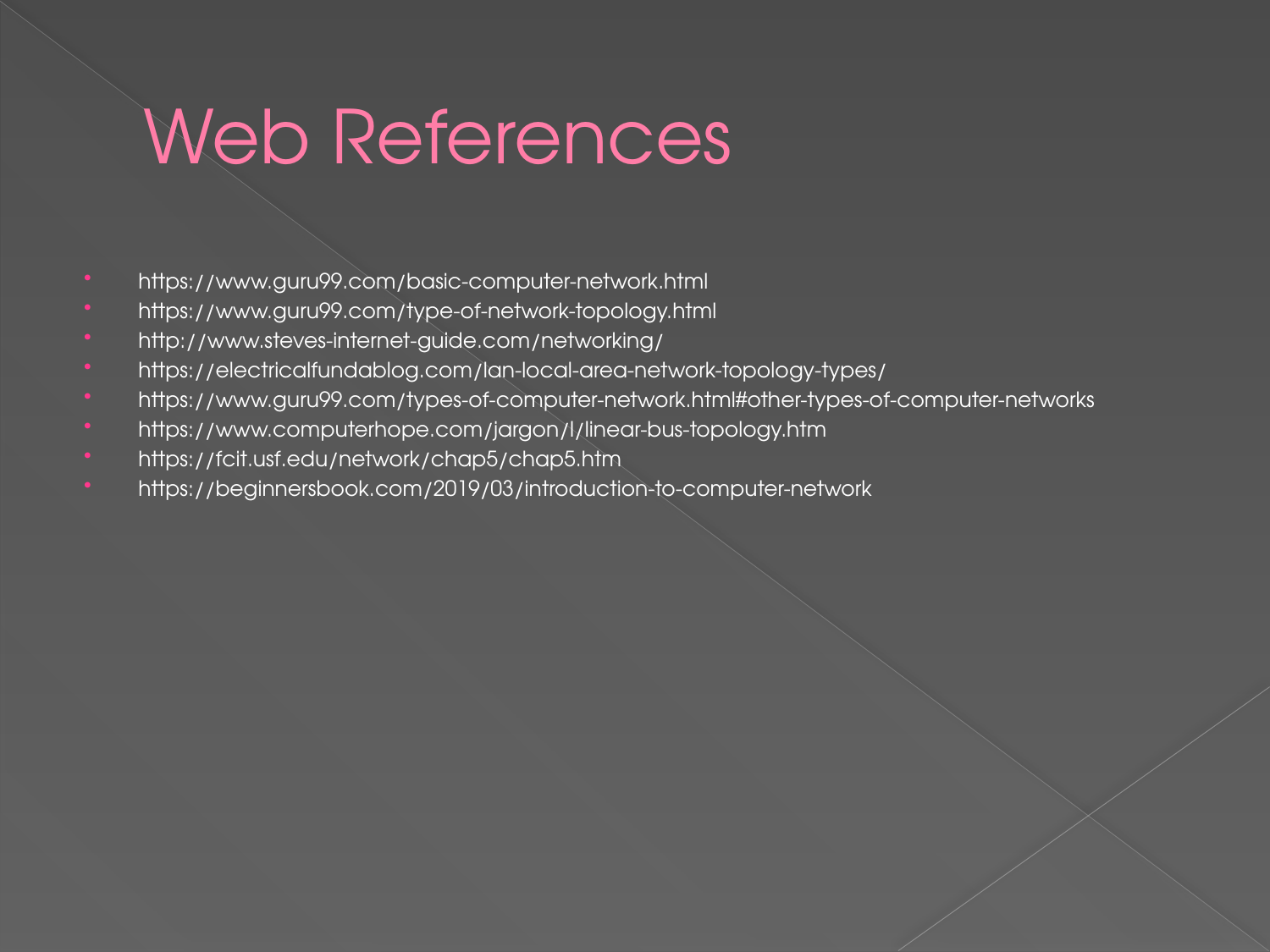

# Web References
https://www.guru99.com/basic-computer-network.html
https://www.guru99.com/type-of-network-topology.html
http://www.steves-internet-guide.com/networking/
https://electricalfundablog.com/lan-local-area-network-topology-types/
https://www.guru99.com/types-of-computer-network.html#other-types-of-computer-networks
https://www.computerhope.com/jargon/l/linear-bus-topology.htm
https://fcit.usf.edu/network/chap5/chap5.htm
https://beginnersbook.com/2019/03/introduction-to-computer-network